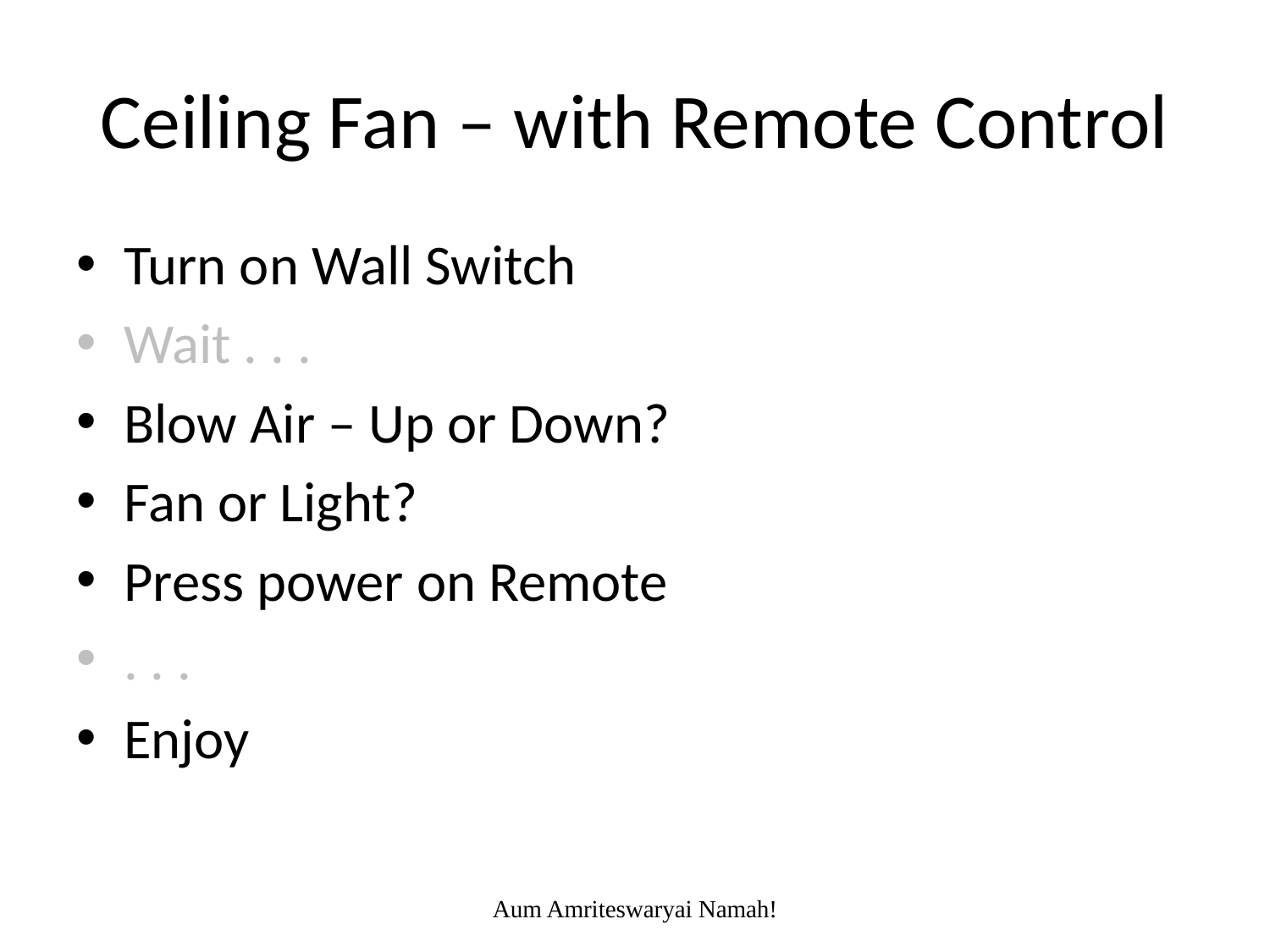

# Ceiling Fan – with Remote Control
Turn on Wall Switch
Wait . . .
Blow Air – Up or Down?
Fan or Light?
Press power on Remote
. . .
Enjoy
Aum Amriteswaryai Namah!